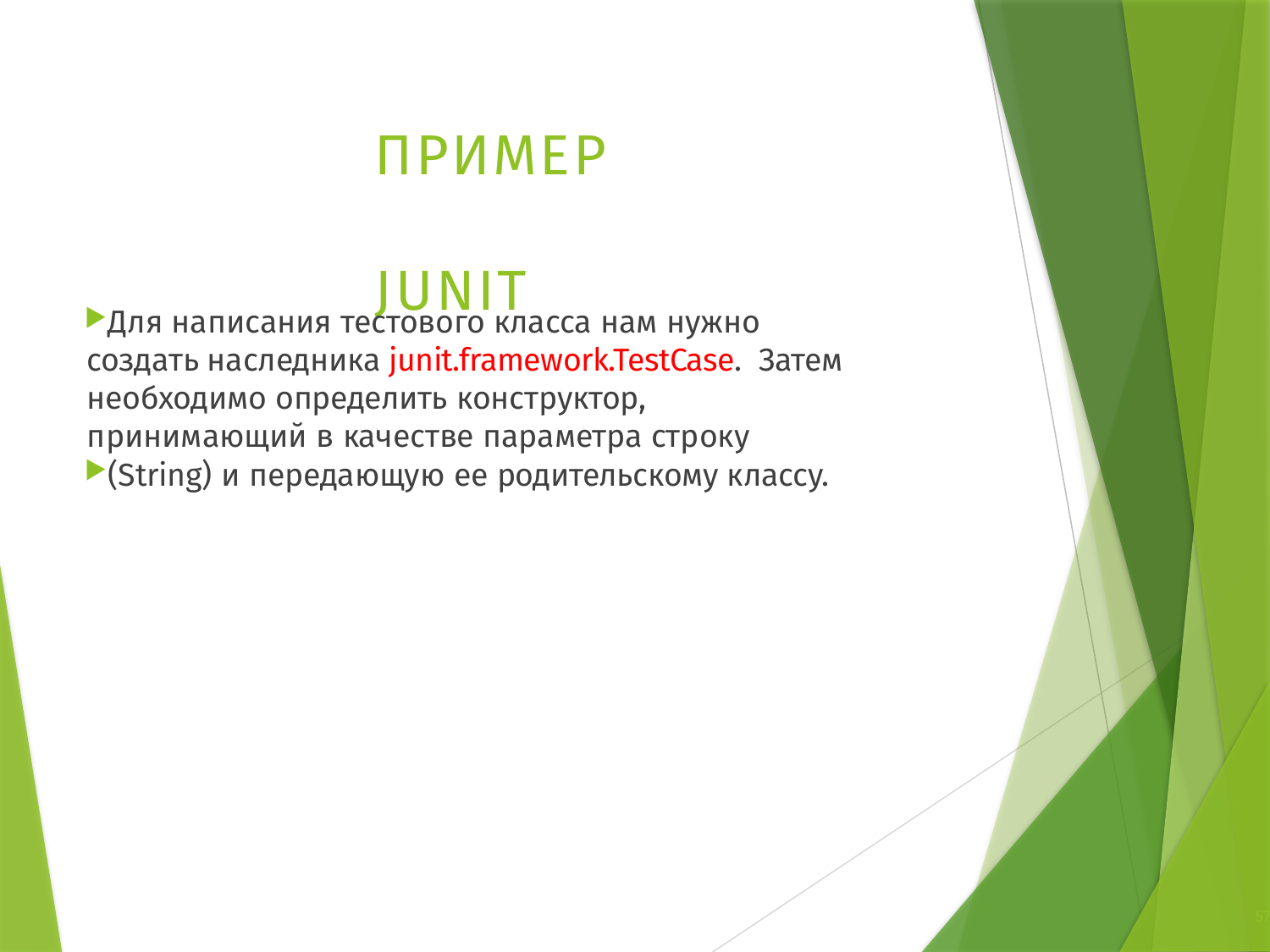

# ПРИМЕР	JUNIT
Для написания тестового класса нам нужно  создать наследника junit.framework.TestCase.  Затем необходимо определить конструктор,  принимающий в качестве параметра строку
(String) и передающую ее родительскому классу.
57